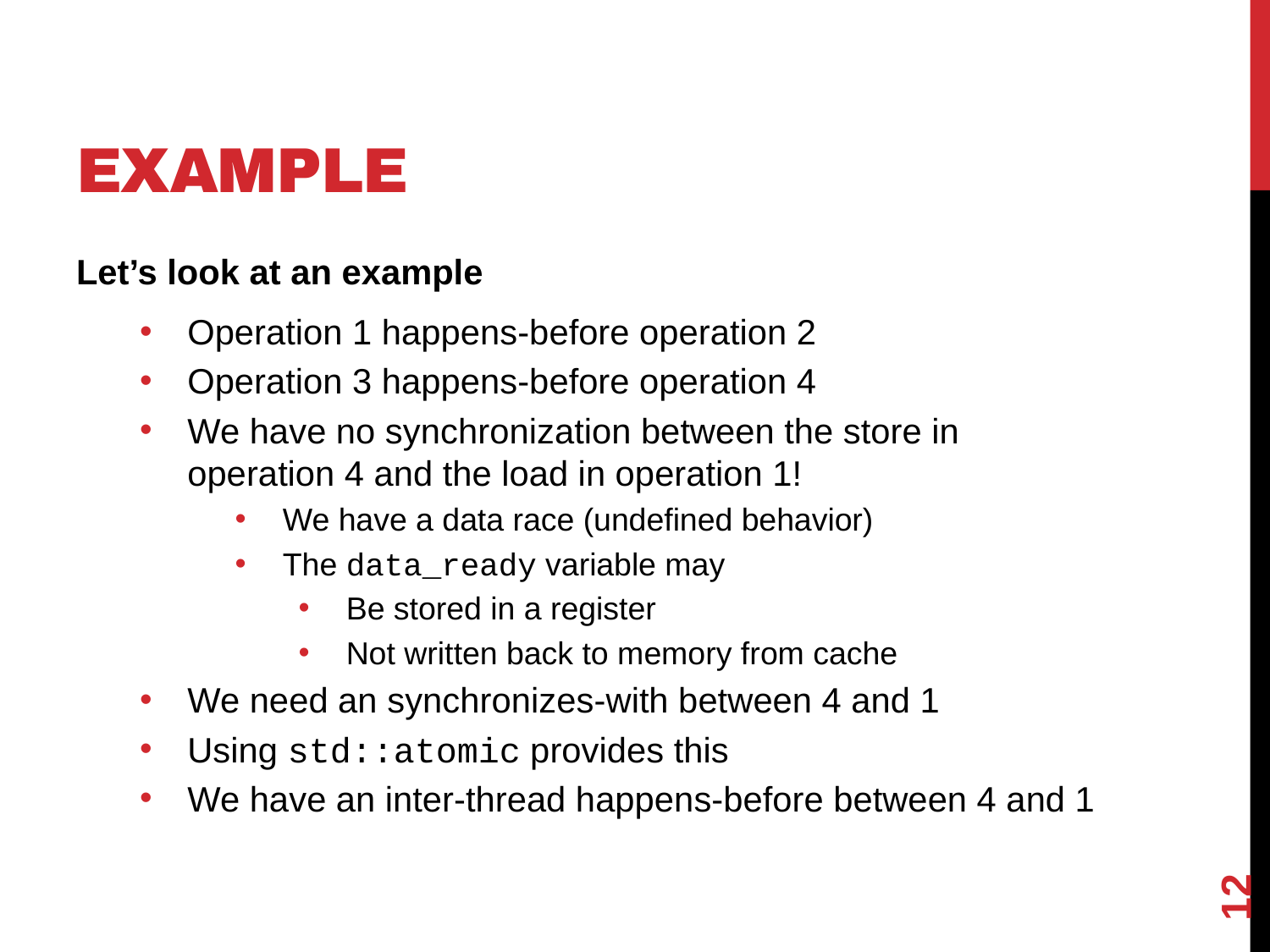

# Example
Let’s look at an example
Operation 1 happens-before operation 2
Operation 3 happens-before operation 4
We have no synchronization between the store in operation 4 and the load in operation 1!
We have a data race (undefined behavior)
The data_ready variable may
Be stored in a register
Not written back to memory from cache
We need an synchronizes-with between 4 and 1
Using std::atomic provides this
We have an inter-thread happens-before between 4 and 1
12